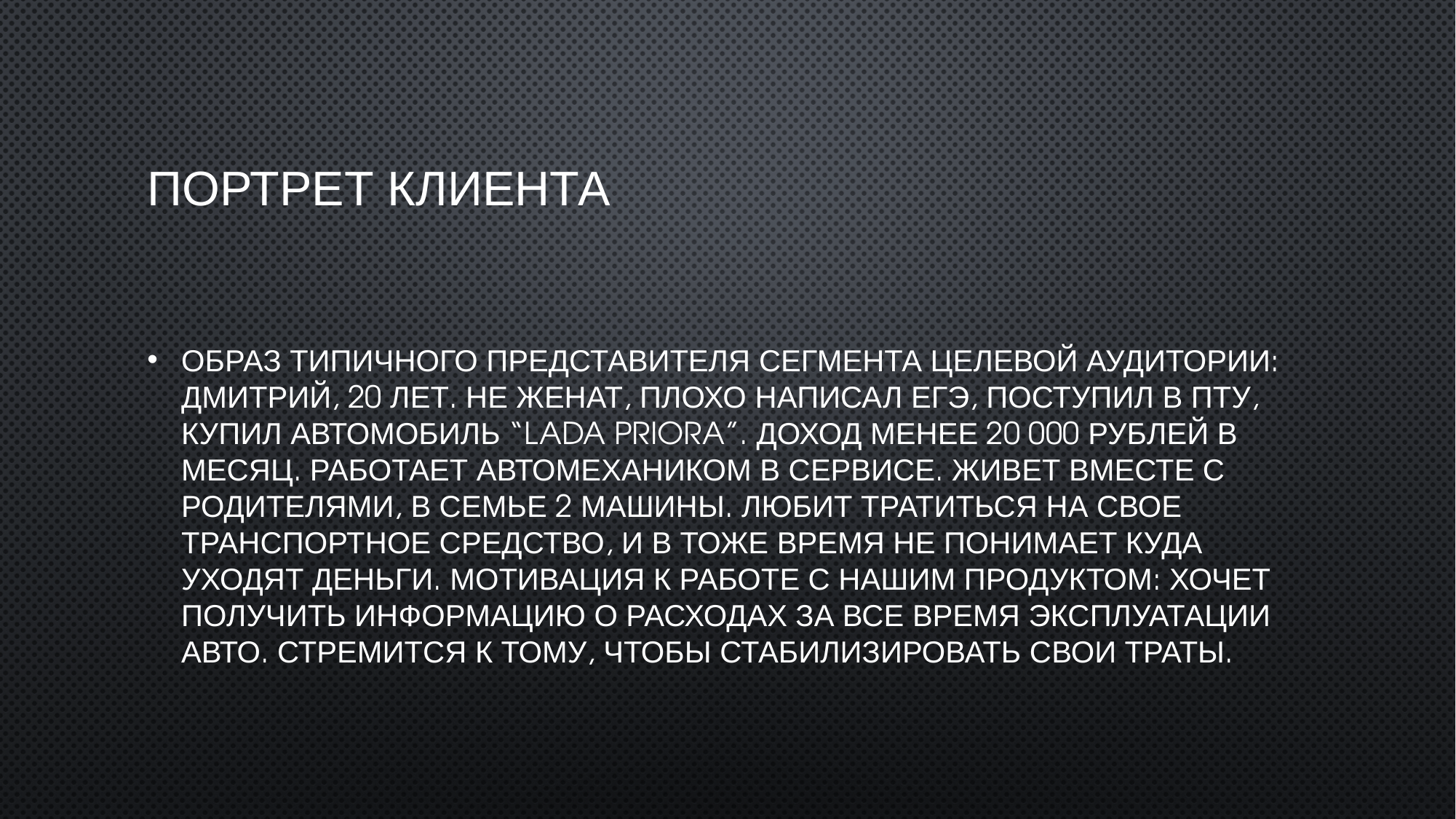

# Портрет клиента
Образ типичного представителя сегмента целевой аудитории: Дмитрий, 20 лет. Не женат, плохо написал ЕГЭ, поступил в ПТУ, купил автомобиль “LADA PRIORA”. Доход менее 20 000 рублей в месяц. Работает автомехаником в сервисе. Живет вместе с родителями, в семье 2 машины. Любит тратиться на свое транспортное средство, и в тоже время не понимает куда уходят деньги. Мотивация к работе с нашим продуктом: хочет получить информацию о расходах за все время эксплуатации авто. Стремится к тому, чтобы стабилизировать свои траты.